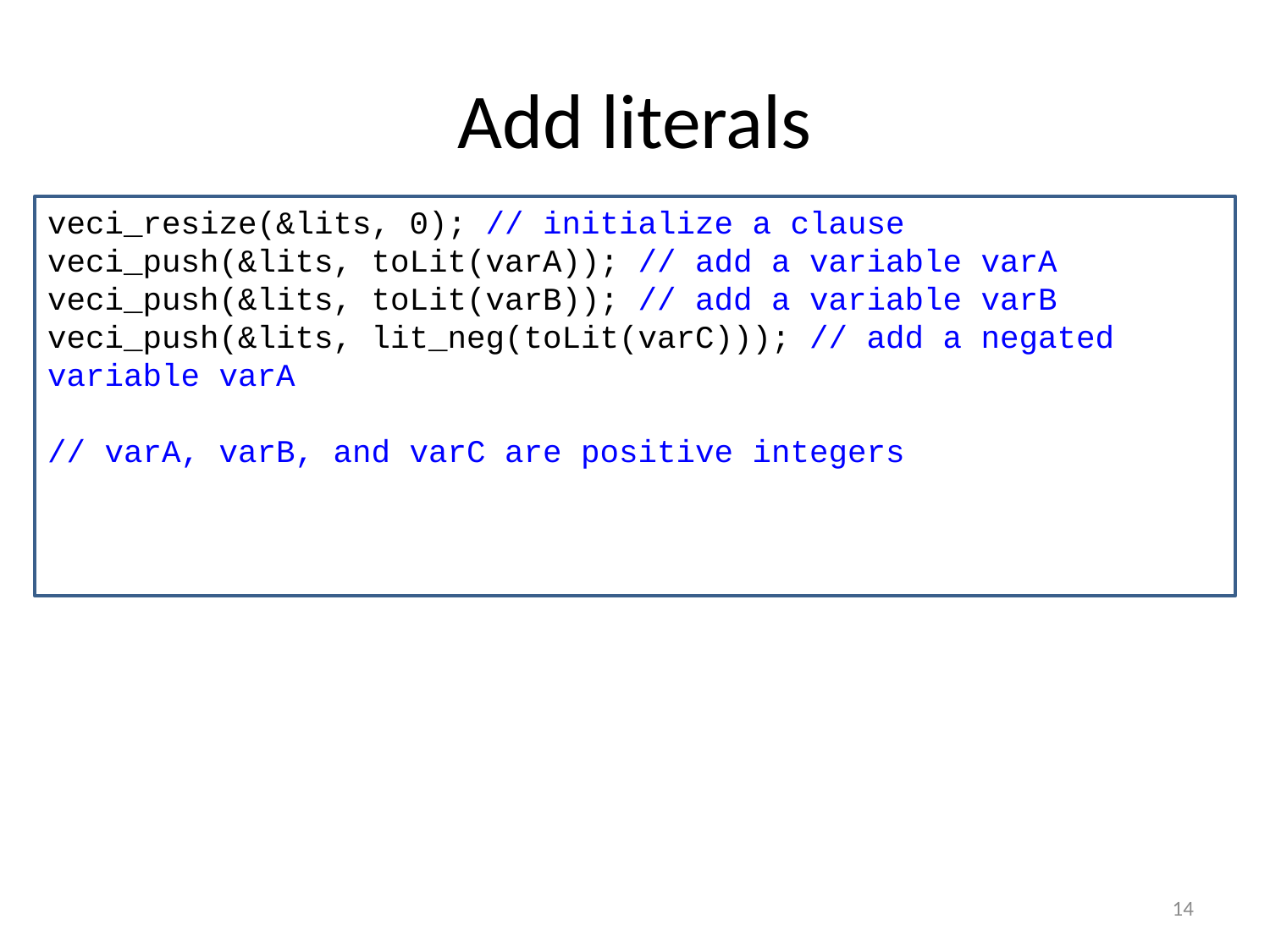

# Add literals
veci_resize(&lits, 0); // initialize a clause
veci_push(&lits, toLit(varA)); // add a variable varA
veci_push(&lits, toLit(varB)); // add a variable varB
veci_push(&lits, lit_neg(toLit(varC))); // add a negated variable varA

// varA, varB, and varC are positive integers

14